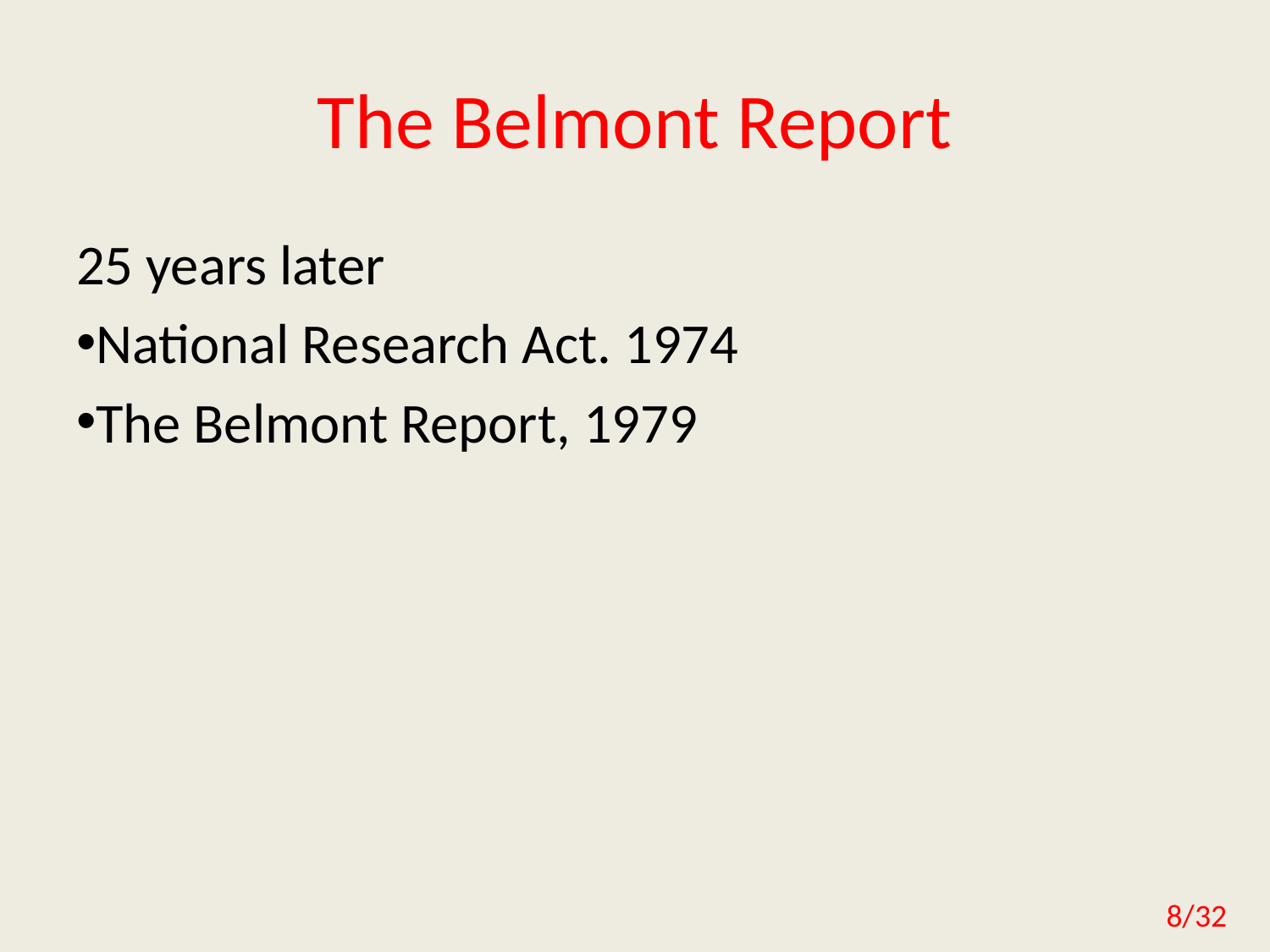

# The Belmont Report
25 years later
National Research Act. 1974
The Belmont Report, 1979